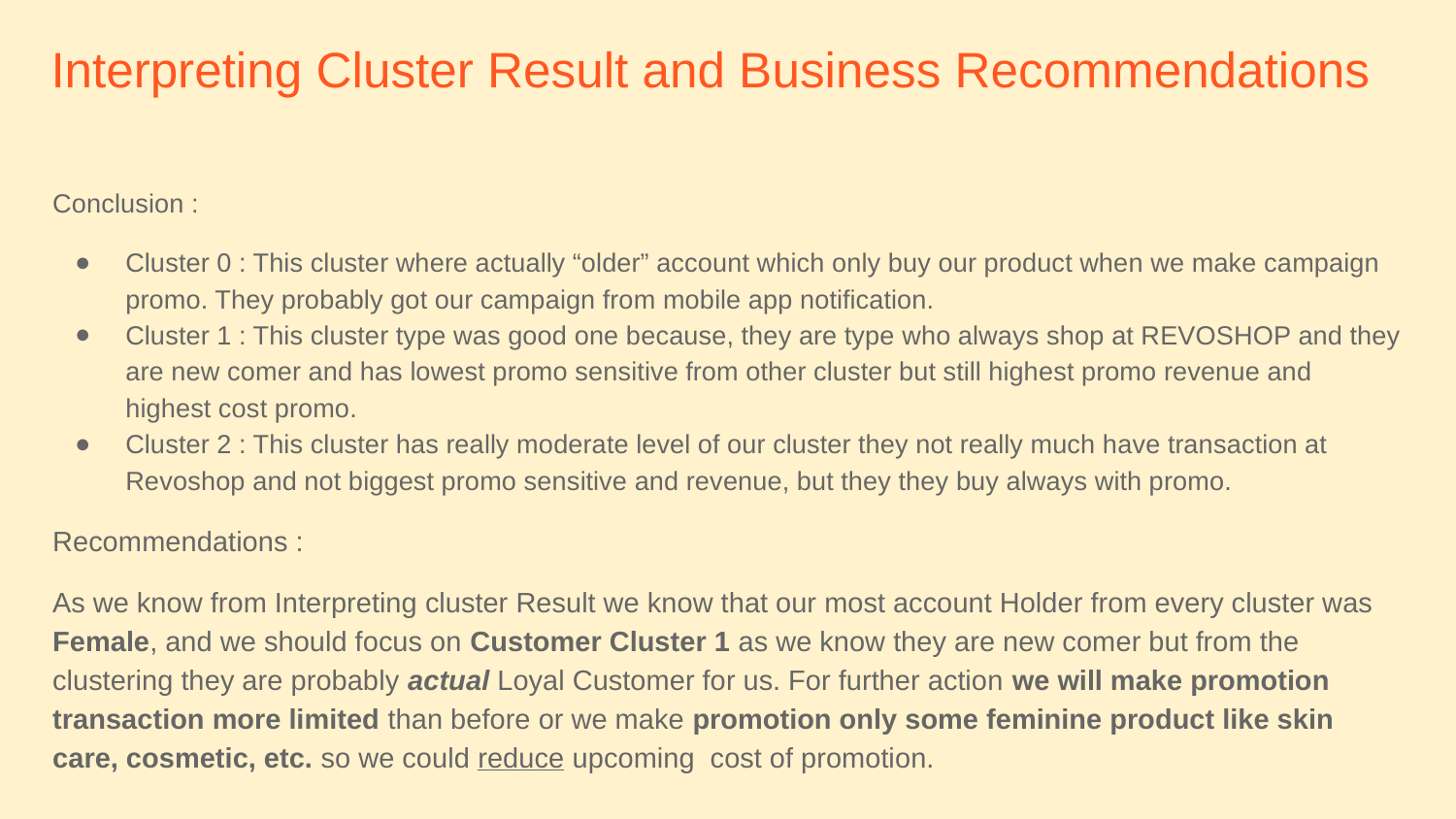

# Interpreting Cluster Result and Business Recommendations
Conclusion :
Cluster 0 : This cluster where actually “older” account which only buy our product when we make campaign promo. They probably got our campaign from mobile app notification.
Cluster 1 : This cluster type was good one because, they are type who always shop at REVOSHOP and they are new comer and has lowest promo sensitive from other cluster but still highest promo revenue and highest cost promo.
Cluster 2 : This cluster has really moderate level of our cluster they not really much have transaction at Revoshop and not biggest promo sensitive and revenue, but they they buy always with promo.
Recommendations :
As we know from Interpreting cluster Result we know that our most account Holder from every cluster was Female, and we should focus on Customer Cluster 1 as we know they are new comer but from the clustering they are probably actual Loyal Customer for us. For further action we will make promotion transaction more limited than before or we make promotion only some feminine product like skin care, cosmetic, etc. so we could reduce upcoming  cost of promotion.